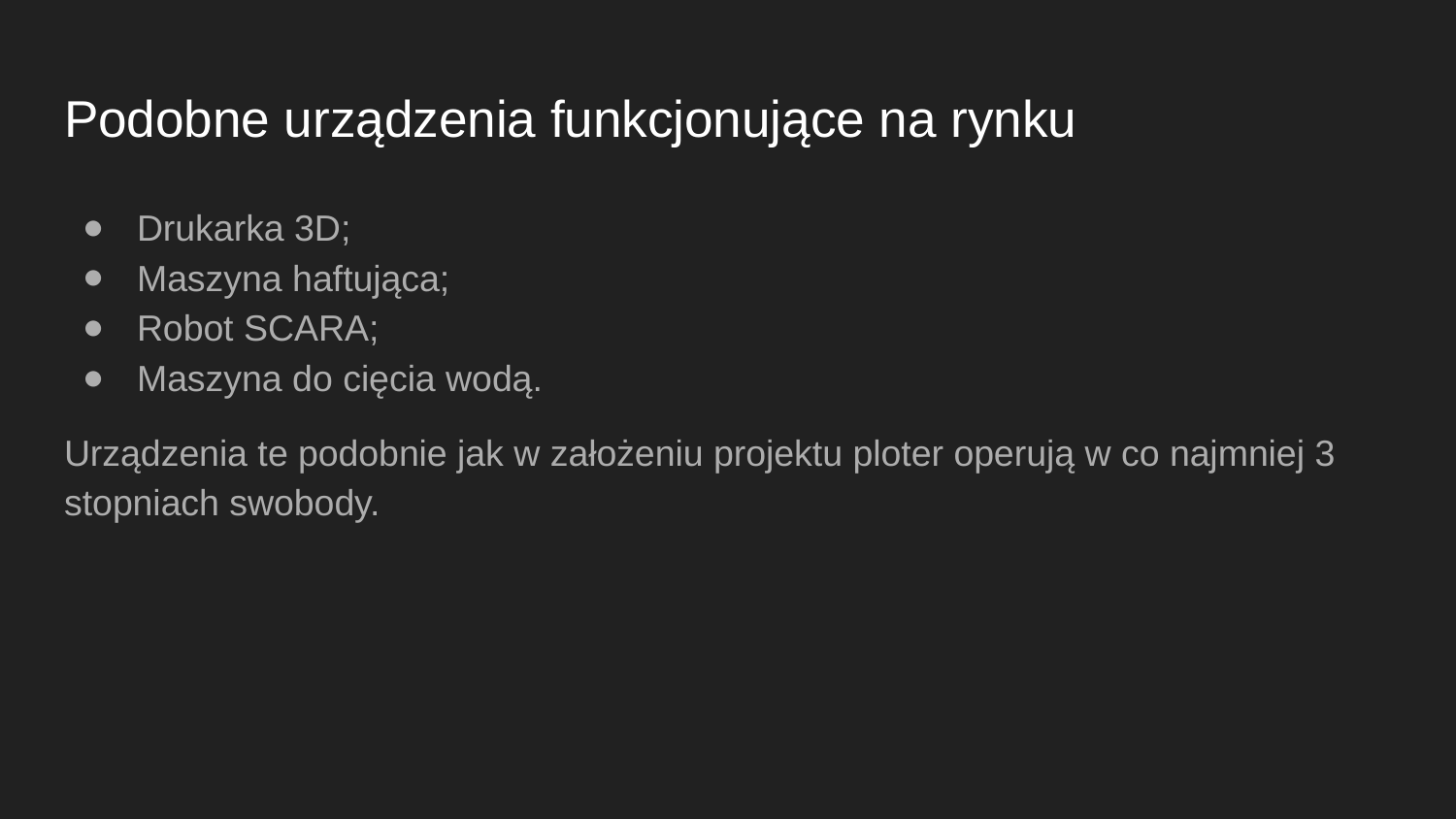

# Podobne urządzenia funkcjonujące na rynku
Drukarka 3D;
Maszyna haftująca;
Robot SCARA;
Maszyna do cięcia wodą.
Urządzenia te podobnie jak w założeniu projektu ploter operują w co najmniej 3 stopniach swobody.